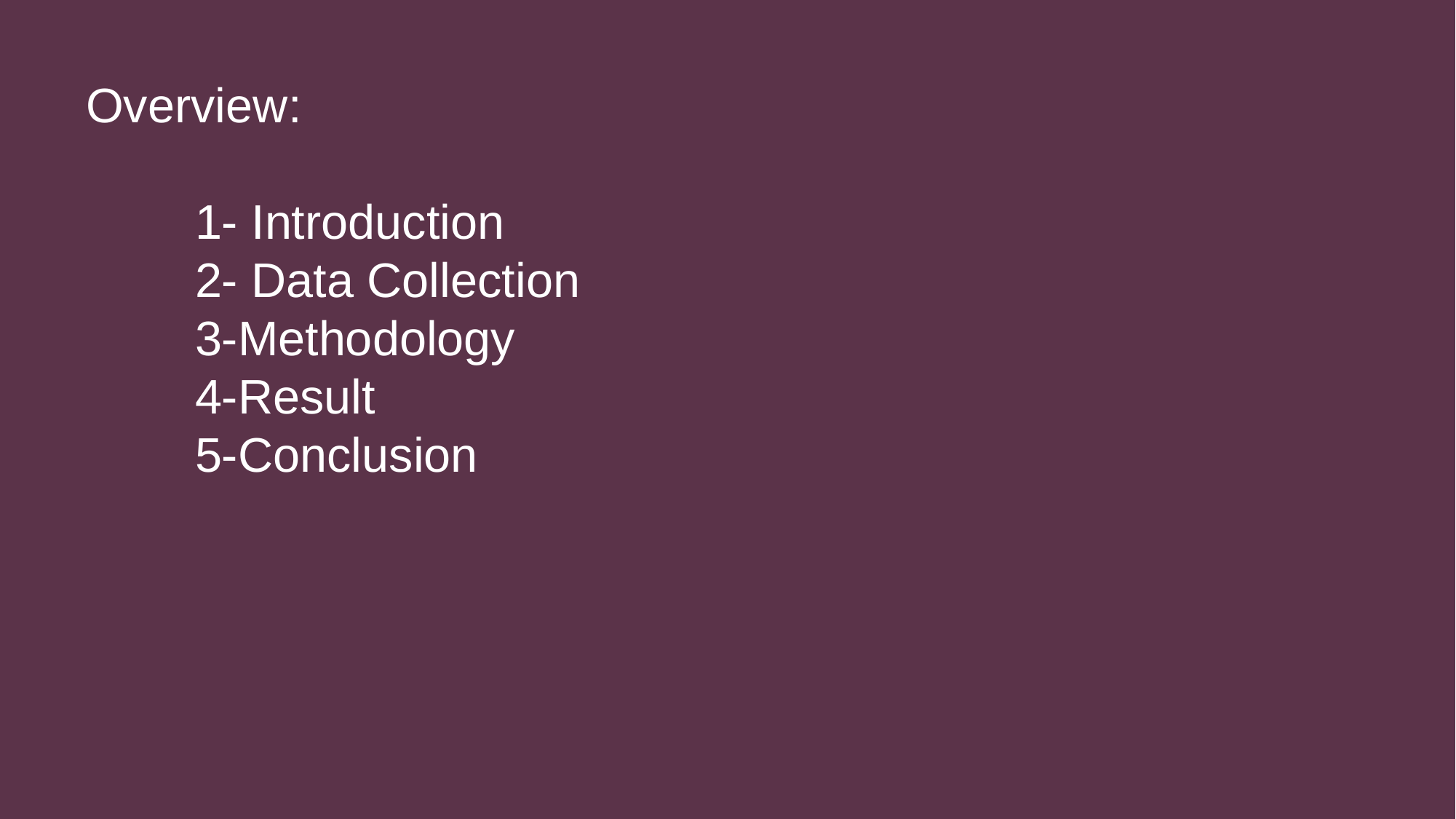

# Overview: 1- Introduction 2- Data Collection 3-Methodology 4-Result 5-Conclusion